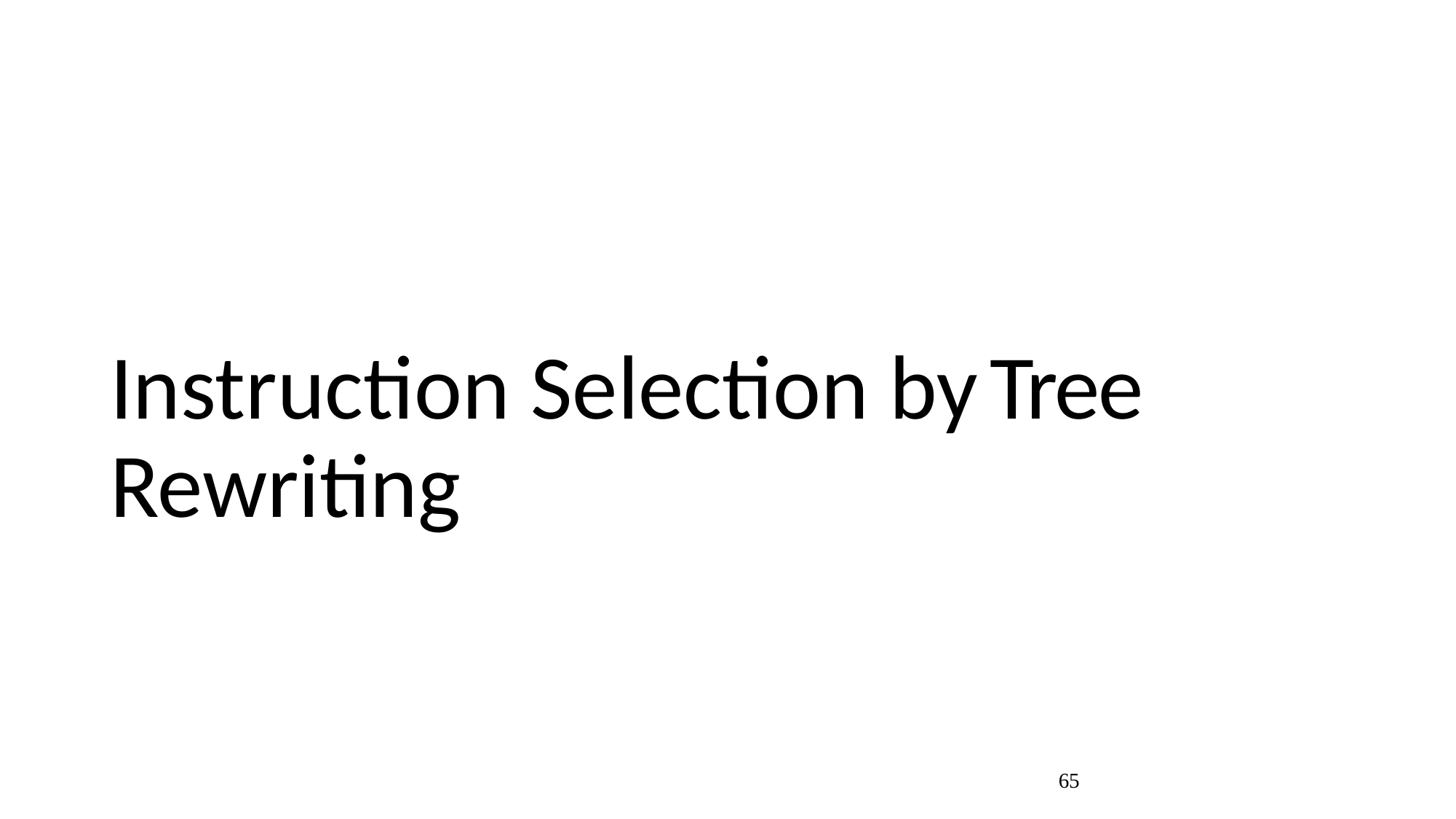

# Instruction Selection by	Tree Rewriting
65